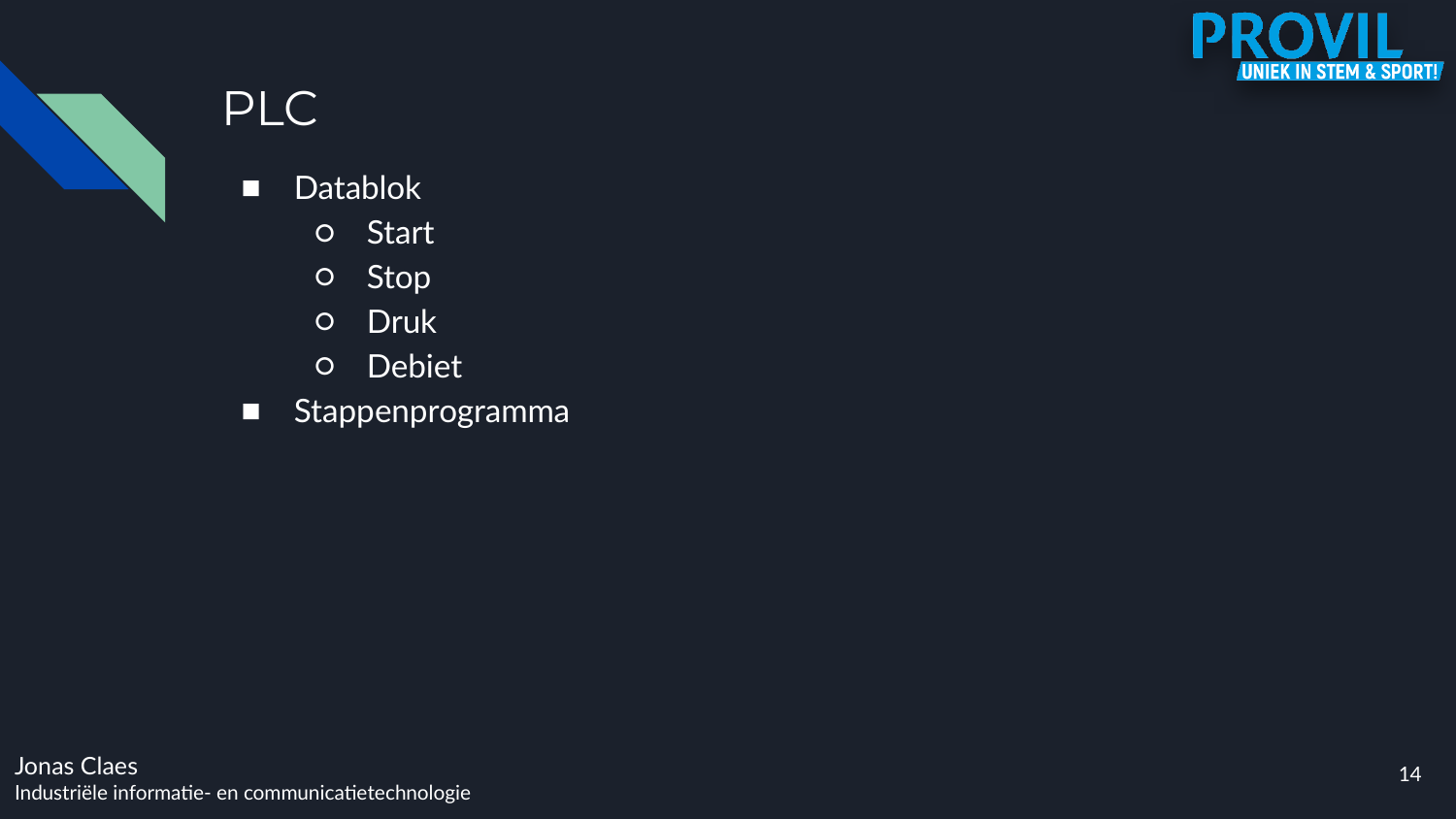

# PLC
Datablok
Start
Stop
Druk
Debiet
Stappenprogramma
14